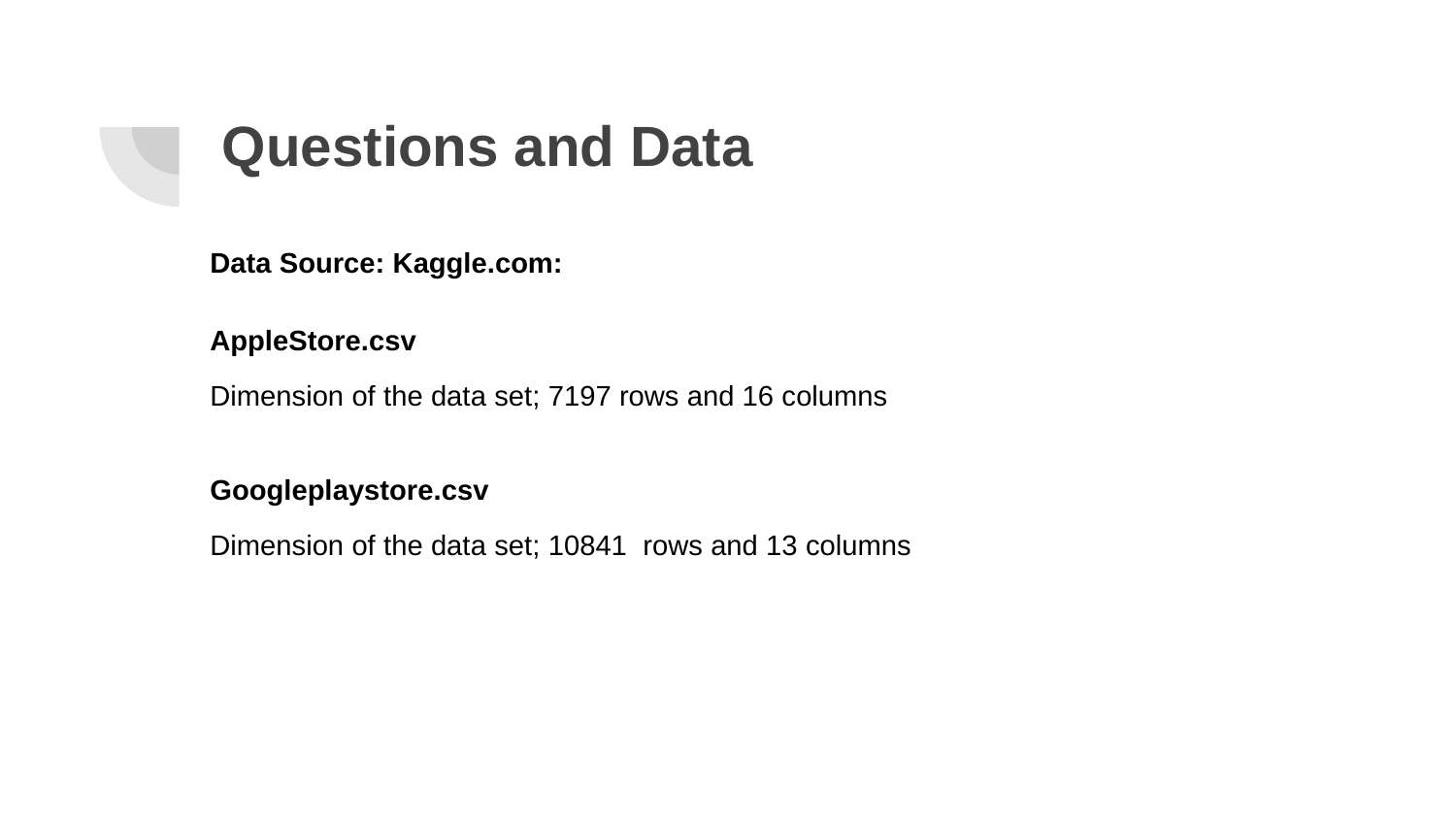

# Questions and Data
Data Source: Kaggle.com:

AppleStore.csv
Dimension of the data set; 7197 rows and 16 columns

Googleplaystore.csv
Dimension of the data set; 10841  rows and 13 columns